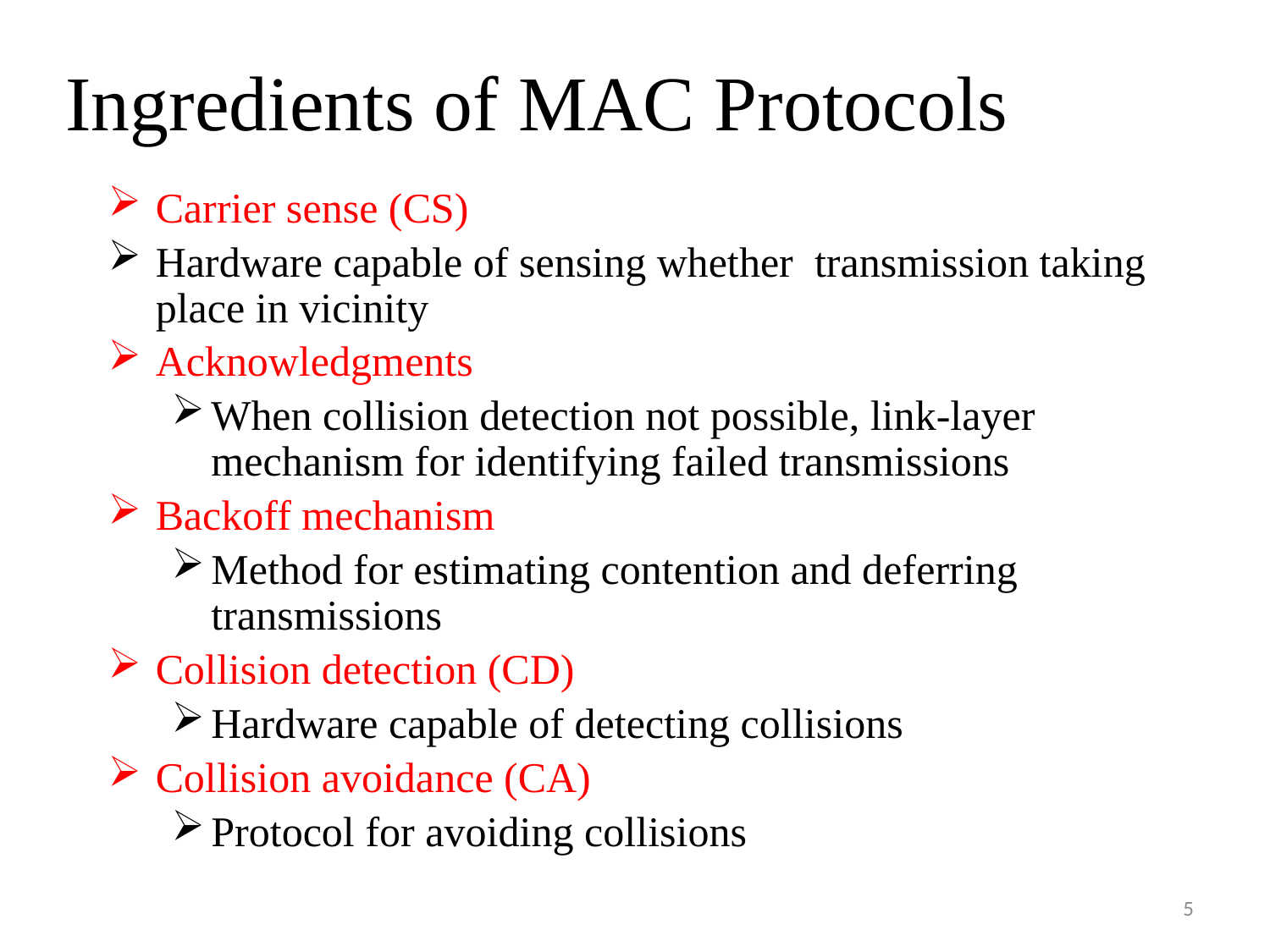

# Ingredients of MAC Protocols
Carrier sense (CS)
Hardware capable of sensing whether  transmission taking place in vicinity
Acknowledgments
When collision detection not possible, link-layer mechanism for identifying failed transmissions
Backoff mechanism
Method for estimating contention and deferring transmissions
Collision detection (CD)
Hardware capable of detecting collisions
Collision avoidance (CA)
Protocol for avoiding collisions
5